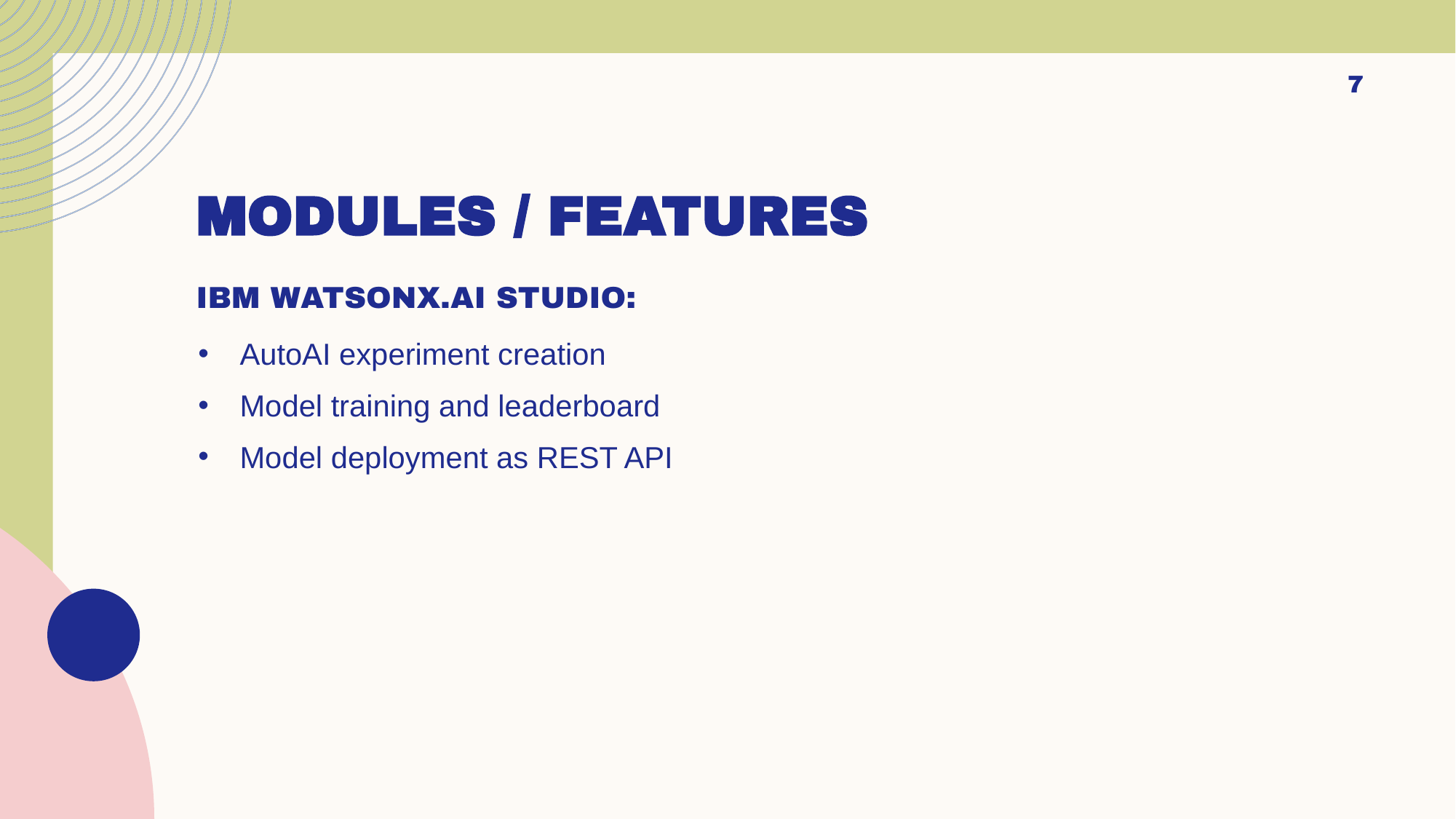

7
# Modules / Features
IBM Watsonx.ai Studio:
AutoAI experiment creation
Model training and leaderboard
Model deployment as REST API